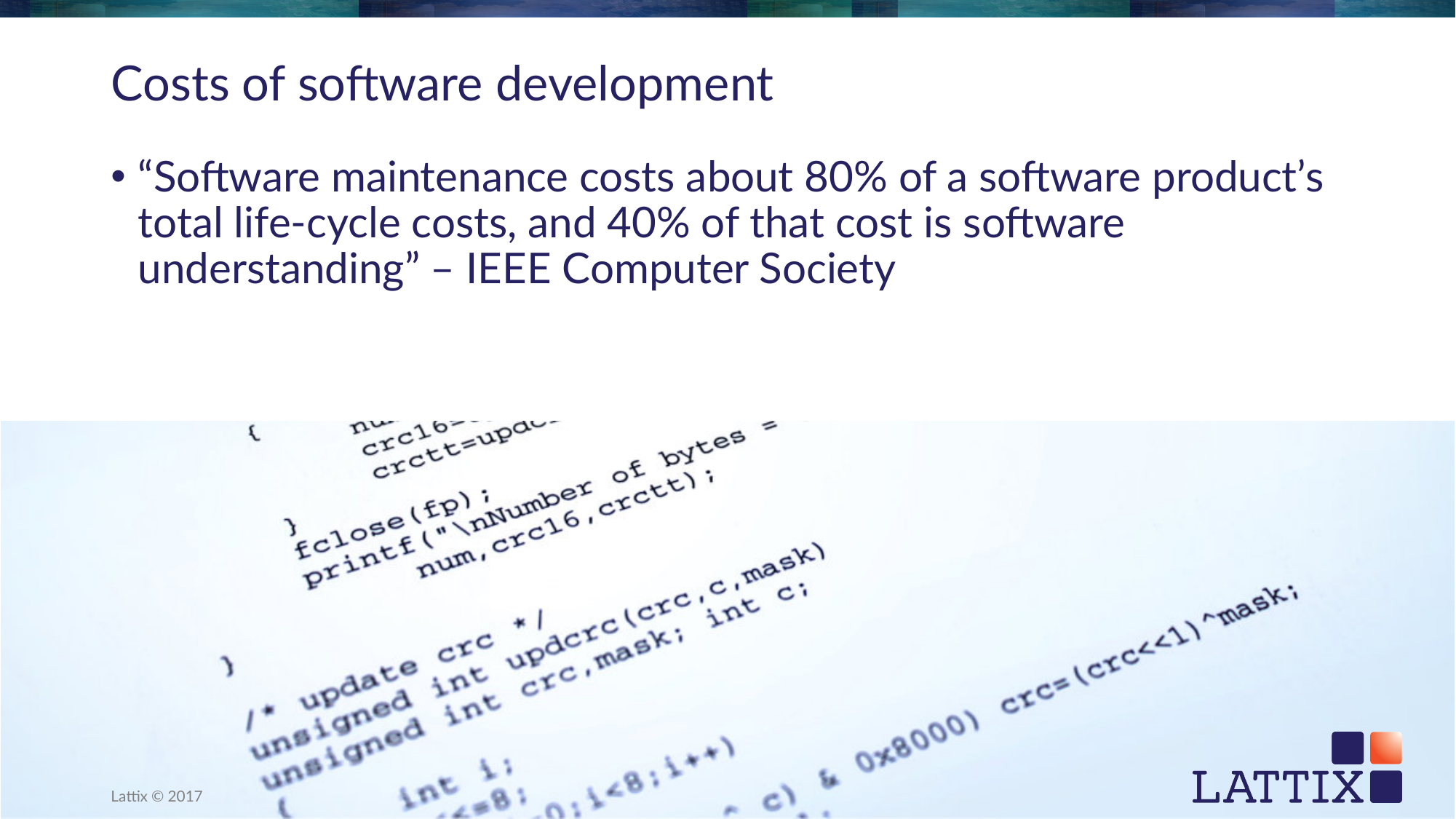

# Costs of software development
“Software maintenance costs about 80% of a software product’s total life-cycle costs, and 40% of that cost is software understanding” – IEEE Computer Society